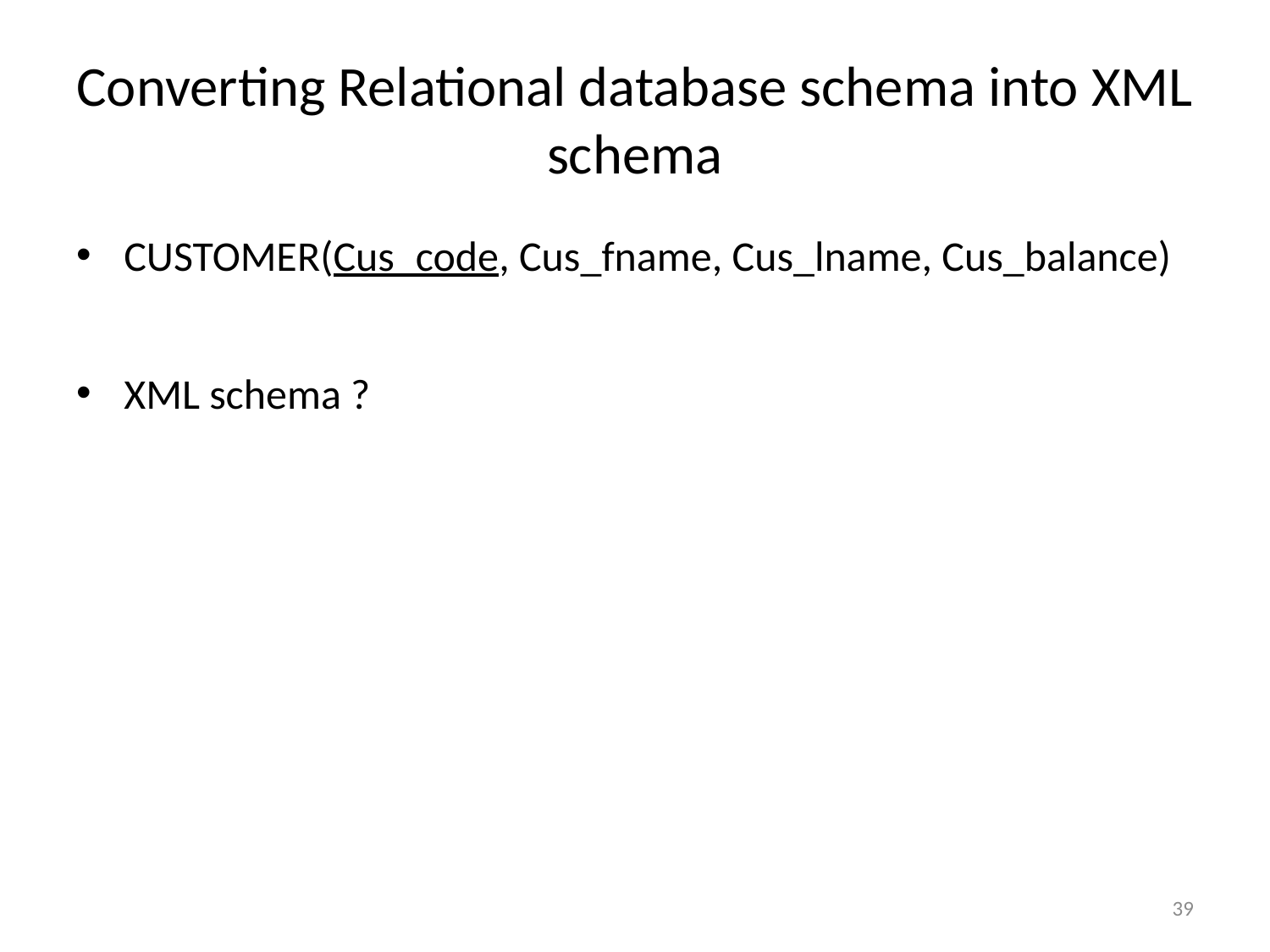

# Converting Relational database schema into XML schema
CUSTOMER(Cus_code, Cus_fname, Cus_lname, Cus_balance)

XML schema ?

39